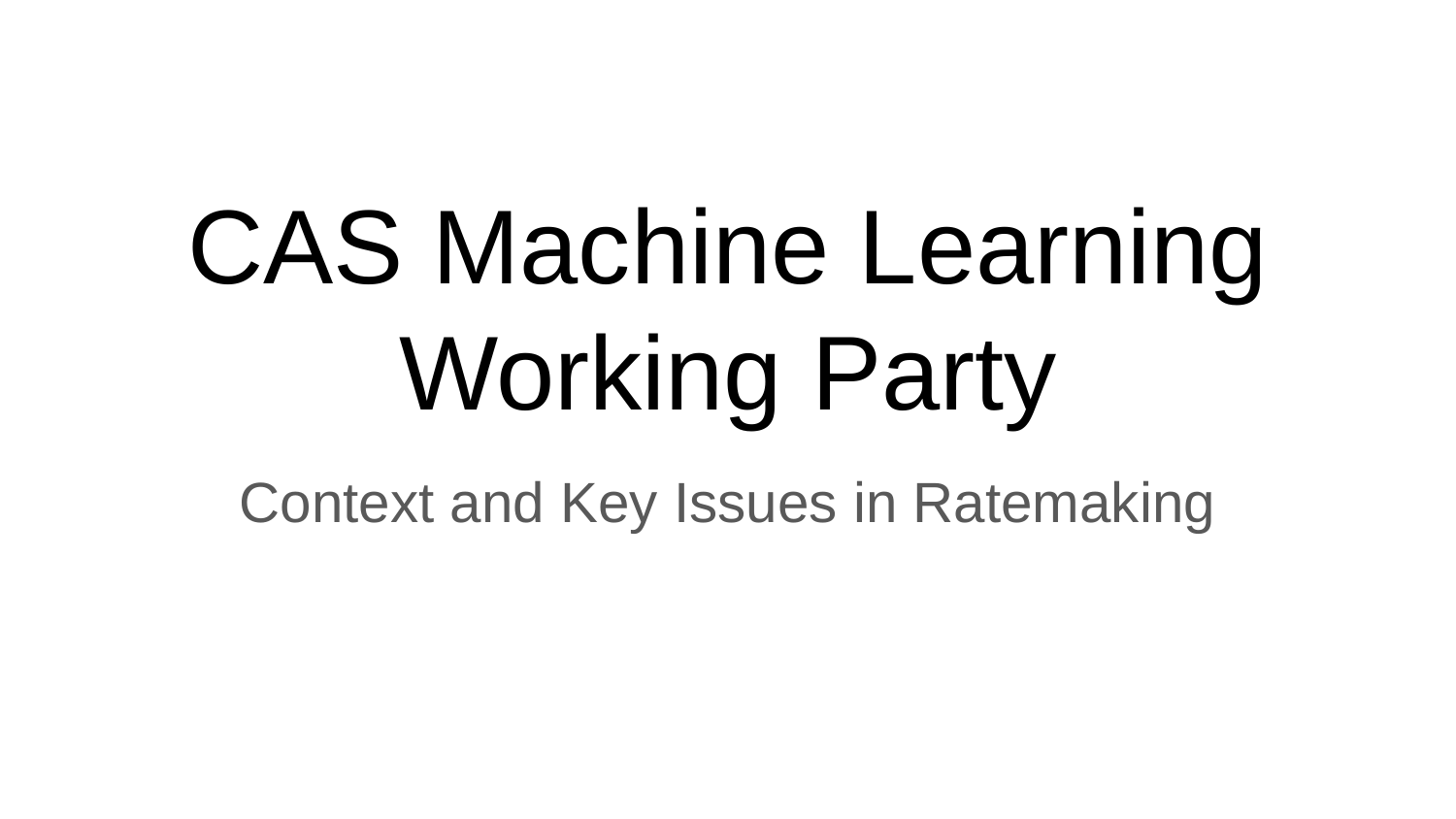

# CAS Machine Learning Working Party
Context and Key Issues in Ratemaking